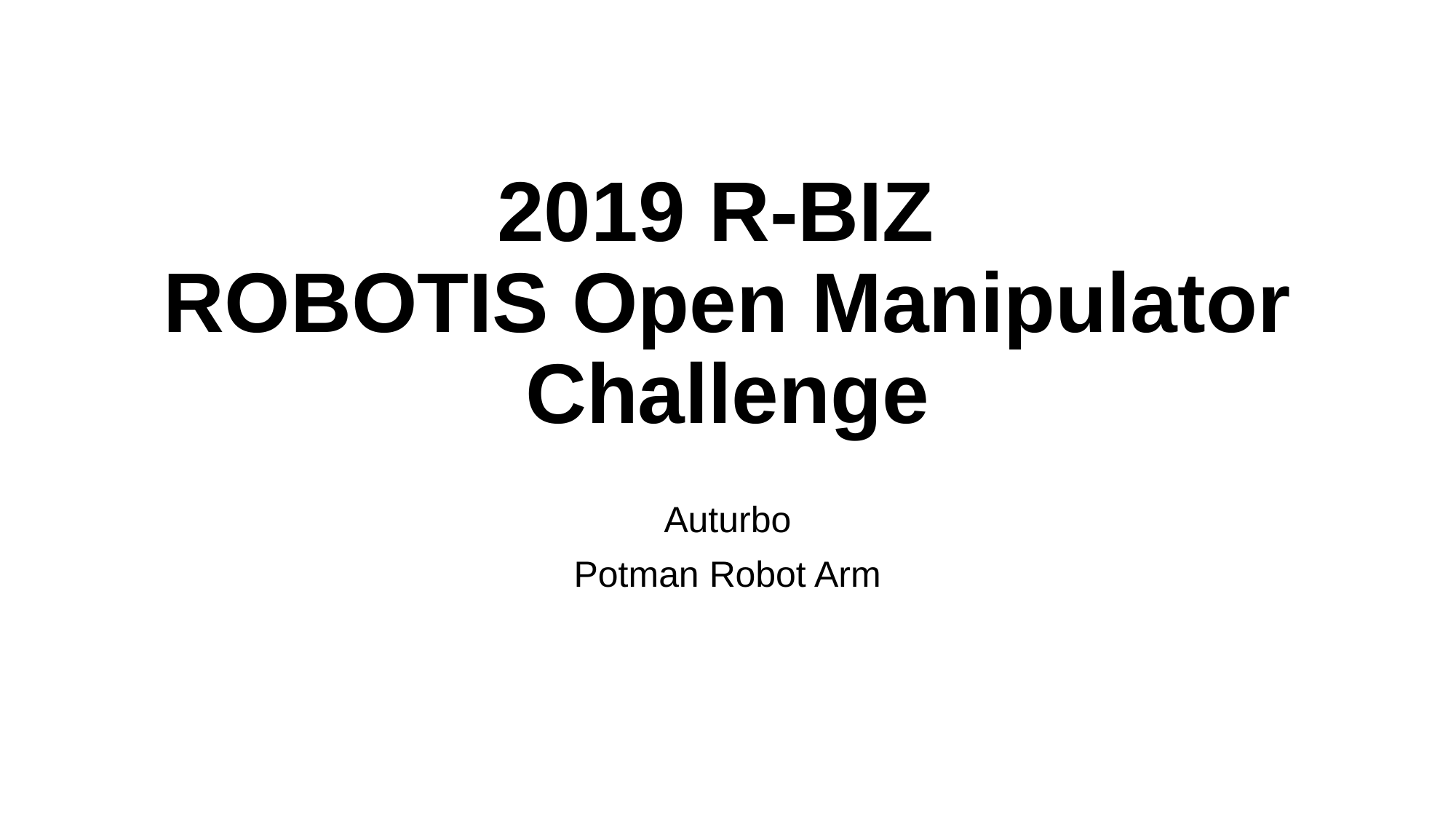

# 2019 R-BIZ ROBOTIS Open Manipulator Challenge
Auturbo
Potman Robot Arm